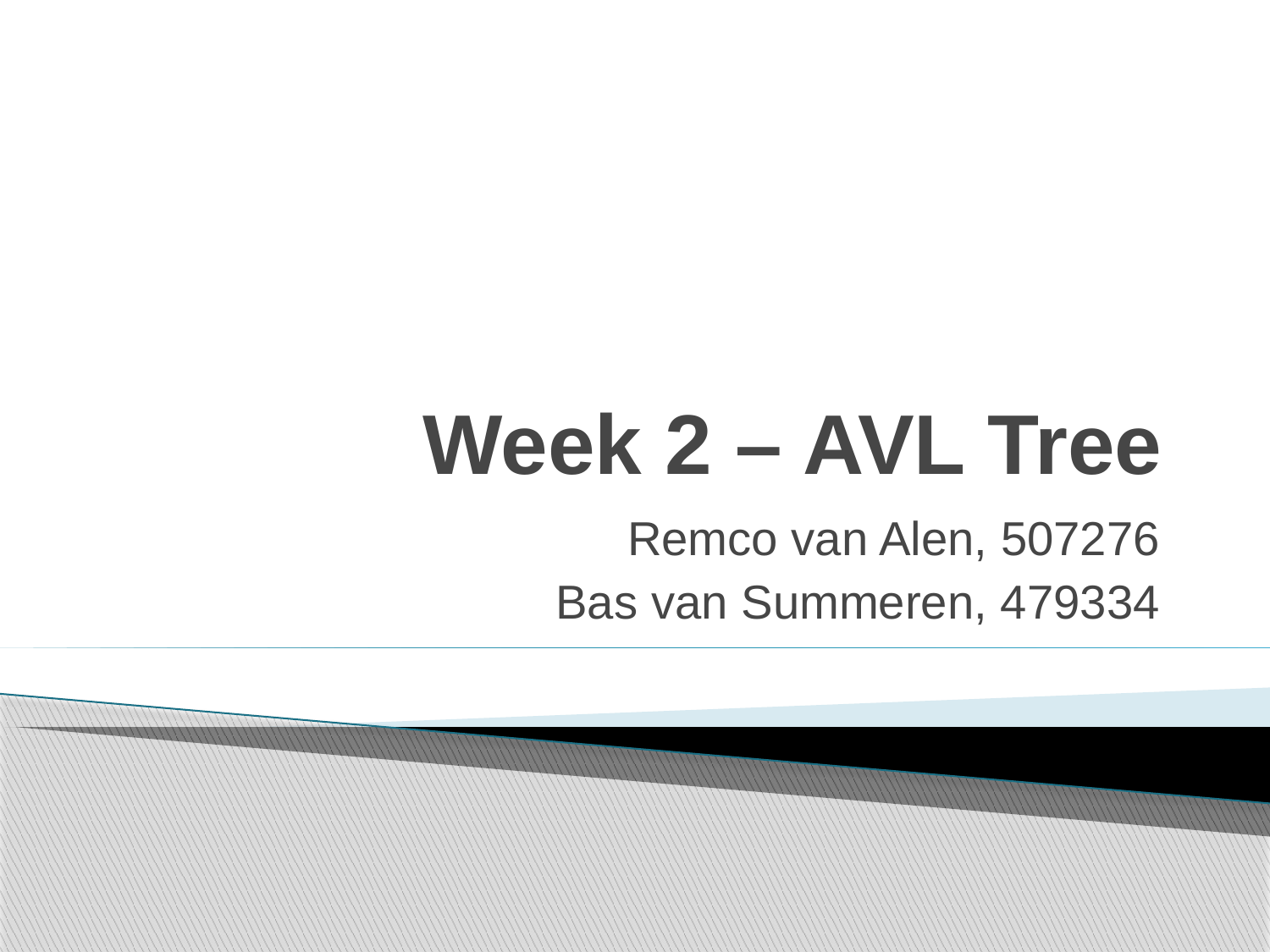

# Week 2 – AVL Tree
Remco van Alen, 507276
Bas van Summeren, 479334